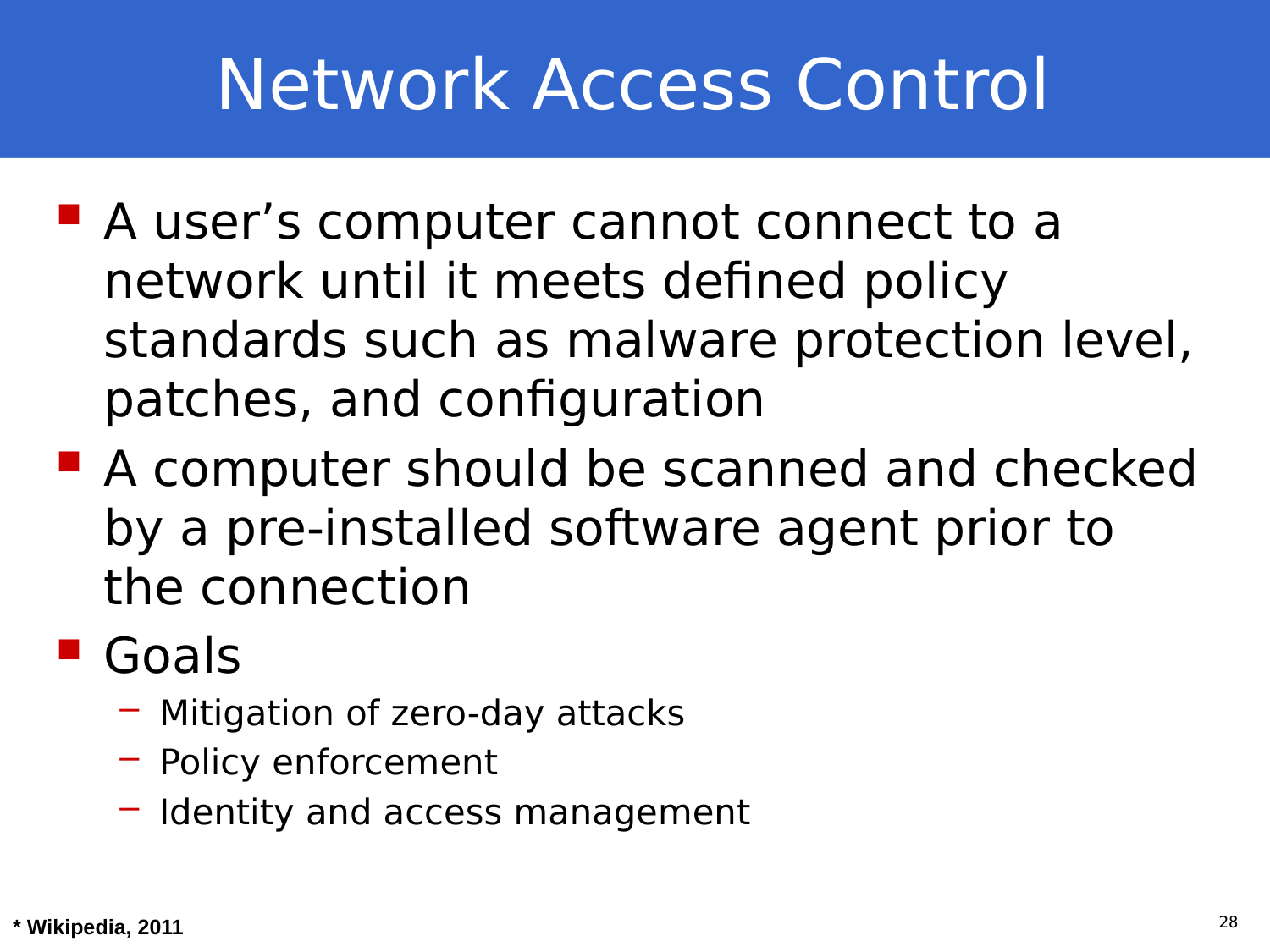

# Network Access Control
A user’s computer cannot connect to a network until it meets defined policy standards such as malware protection level, patches, and configuration
A computer should be scanned and checked by a pre-installed software agent prior to the connection
Goals
Mitigation of zero-day attacks
Policy enforcement
Identity and access management
* Wikipedia, 2011